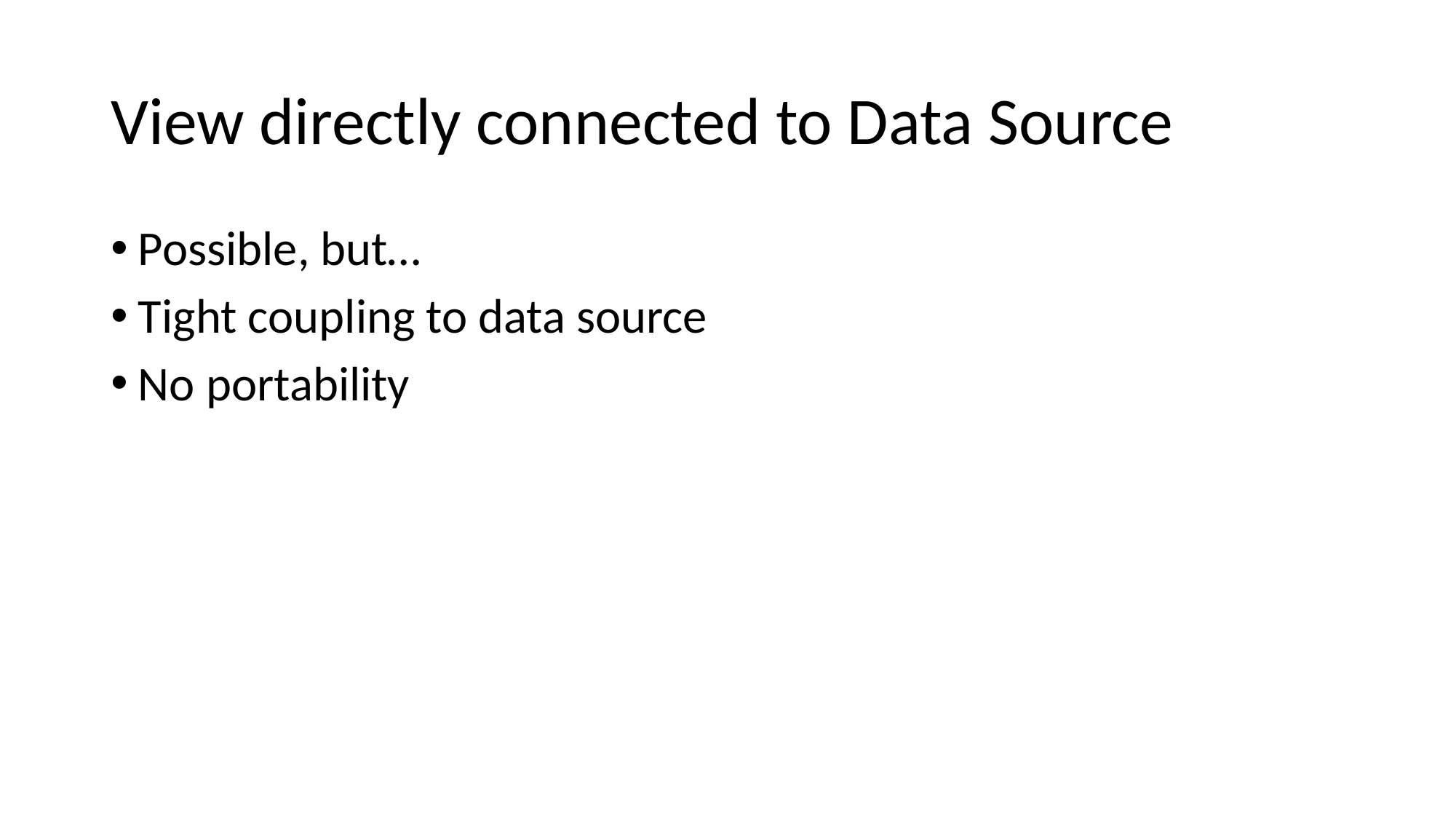

# View directly connected to Data Source
Possible, but…
Tight coupling to data source
No portability